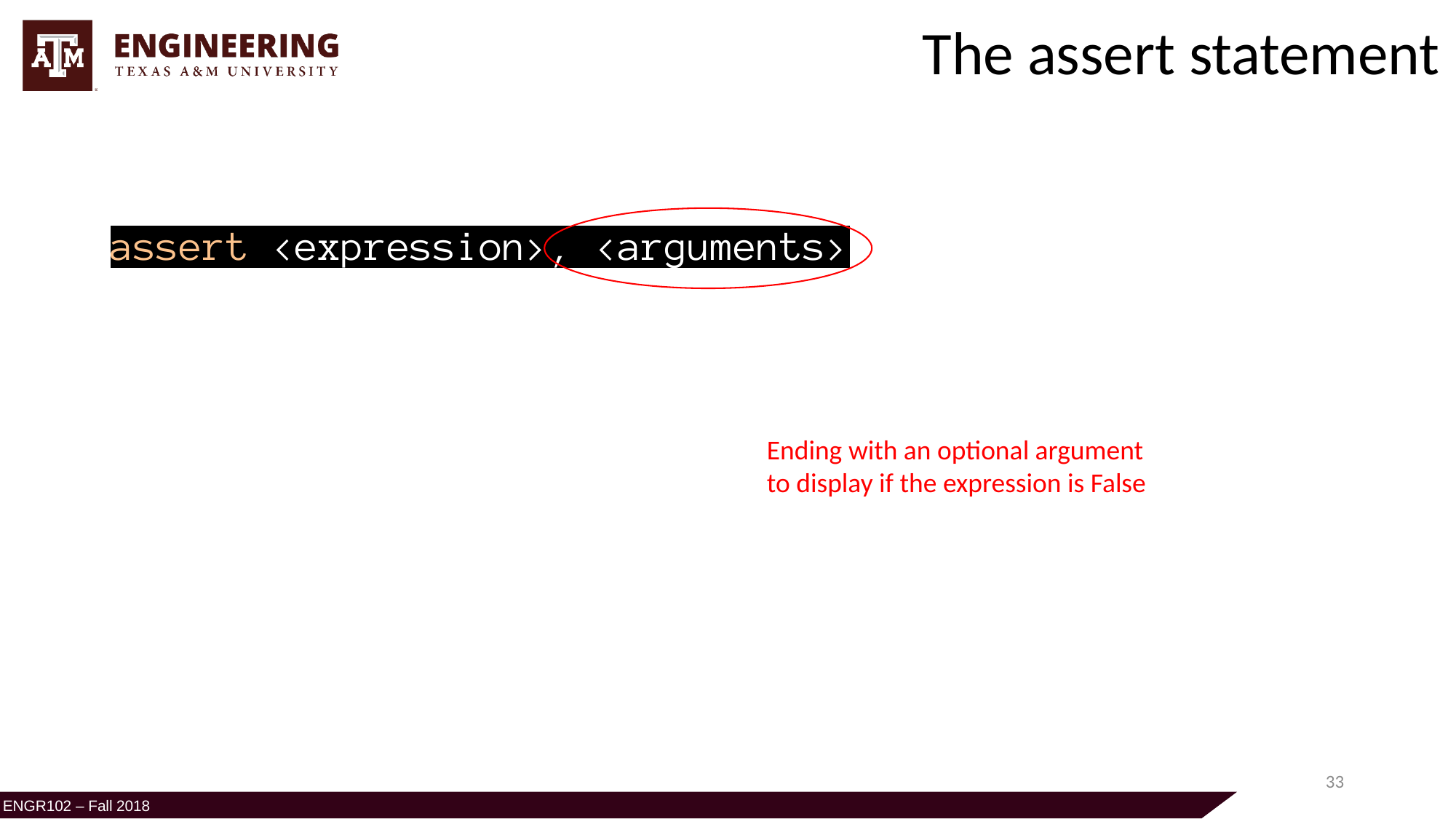

# The assert statement

assert <expression>, <arguments>
Ending with an optional argument to display if the expression is False
33